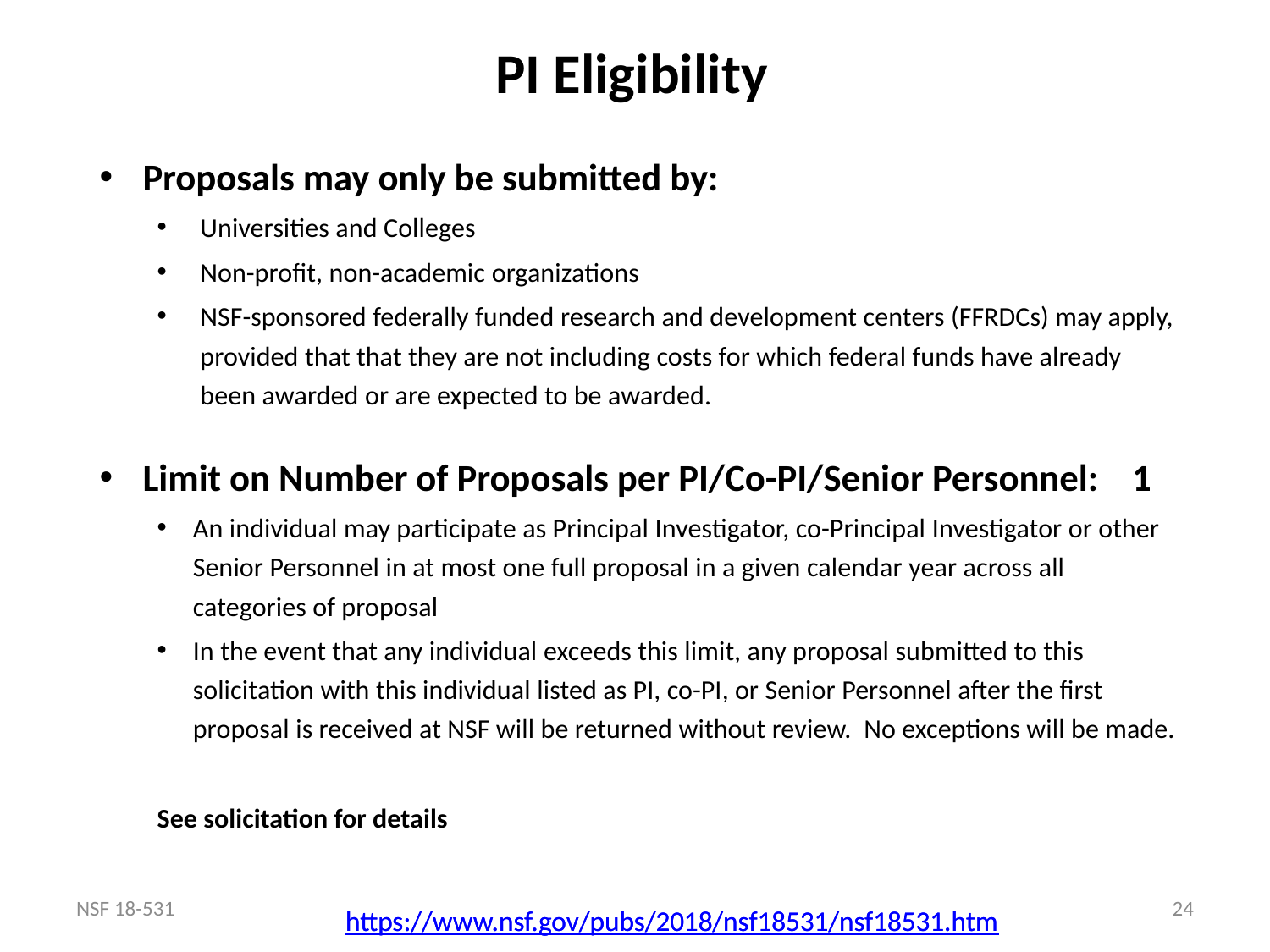

# PI Eligibility
Proposals may only be submitted by:
Universities and Colleges
Non-profit, non-academic organizations
NSF-sponsored federally funded research and development centers (FFRDCs) may apply, provided that that they are not including costs for which federal funds have already been awarded or are expected to be awarded.

Limit on Number of Proposals per PI/Co-PI/Senior Personnel:    1
An individual may participate as Principal Investigator, co-Principal Investigator or other Senior Personnel in at most one full proposal in a given calendar year across all categories of proposal
In the event that any individual exceeds this limit, any proposal submitted to this solicitation with this individual listed as PI, co-PI, or Senior Personnel after the first proposal is received at NSF will be returned without review.  No exceptions will be made.

See solicitation for details

NSF 18-531
24